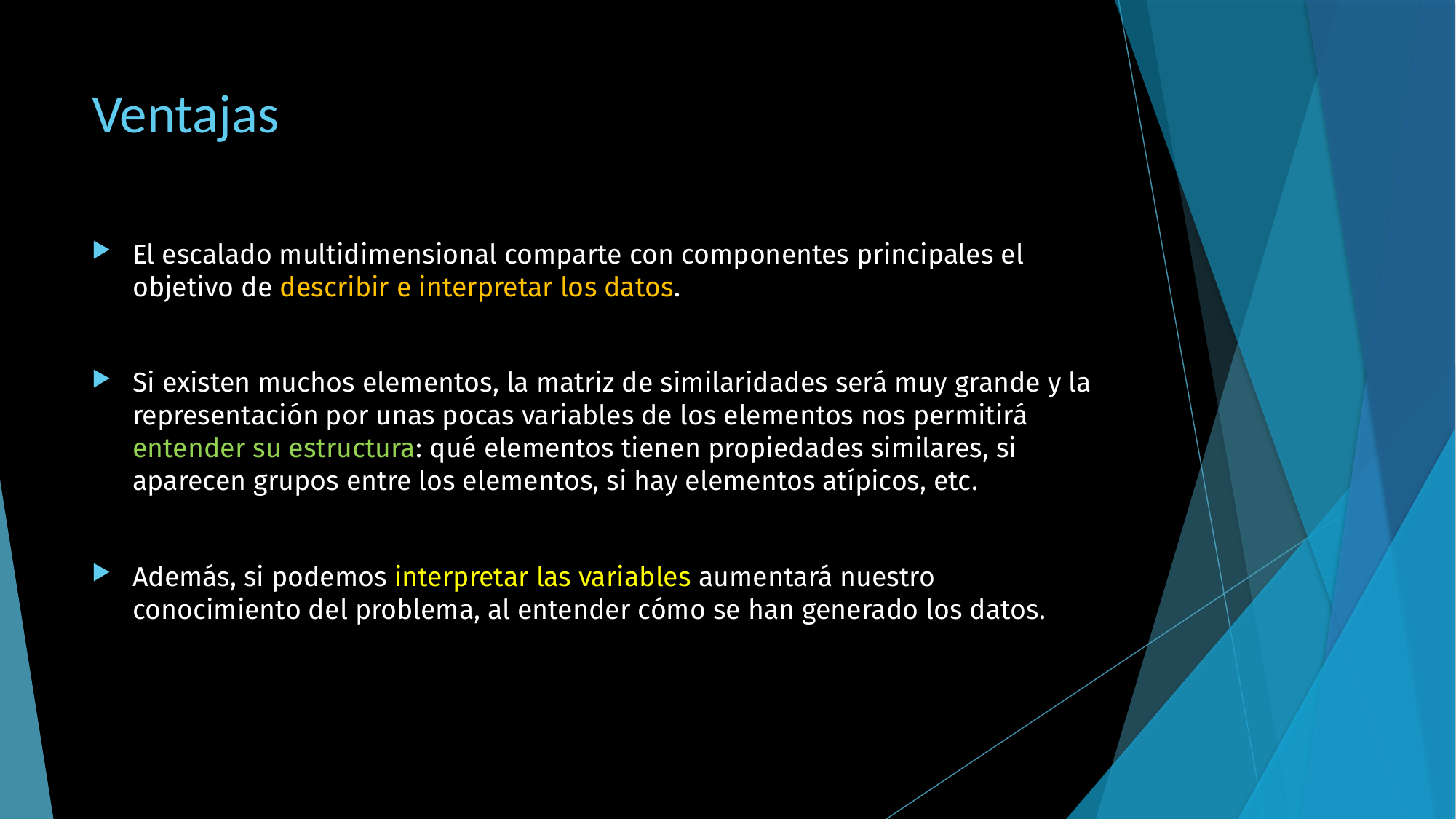

# Ventajas

El escalado multidimensional comparte con componentes principales el objetivo de describir e interpretar los datos.

Si existen muchos elementos, la matriz de similaridades será muy grande y la representación por unas pocas variables de los elementos nos permitirá entender su estructura: qué elementos tienen propiedades similares, si aparecen grupos entre los elementos, si hay elementos atípicos, etc.

Además, si podemos interpretar las variables aumentará nuestro conocimiento del problema, al entender cómo se han generado los datos.